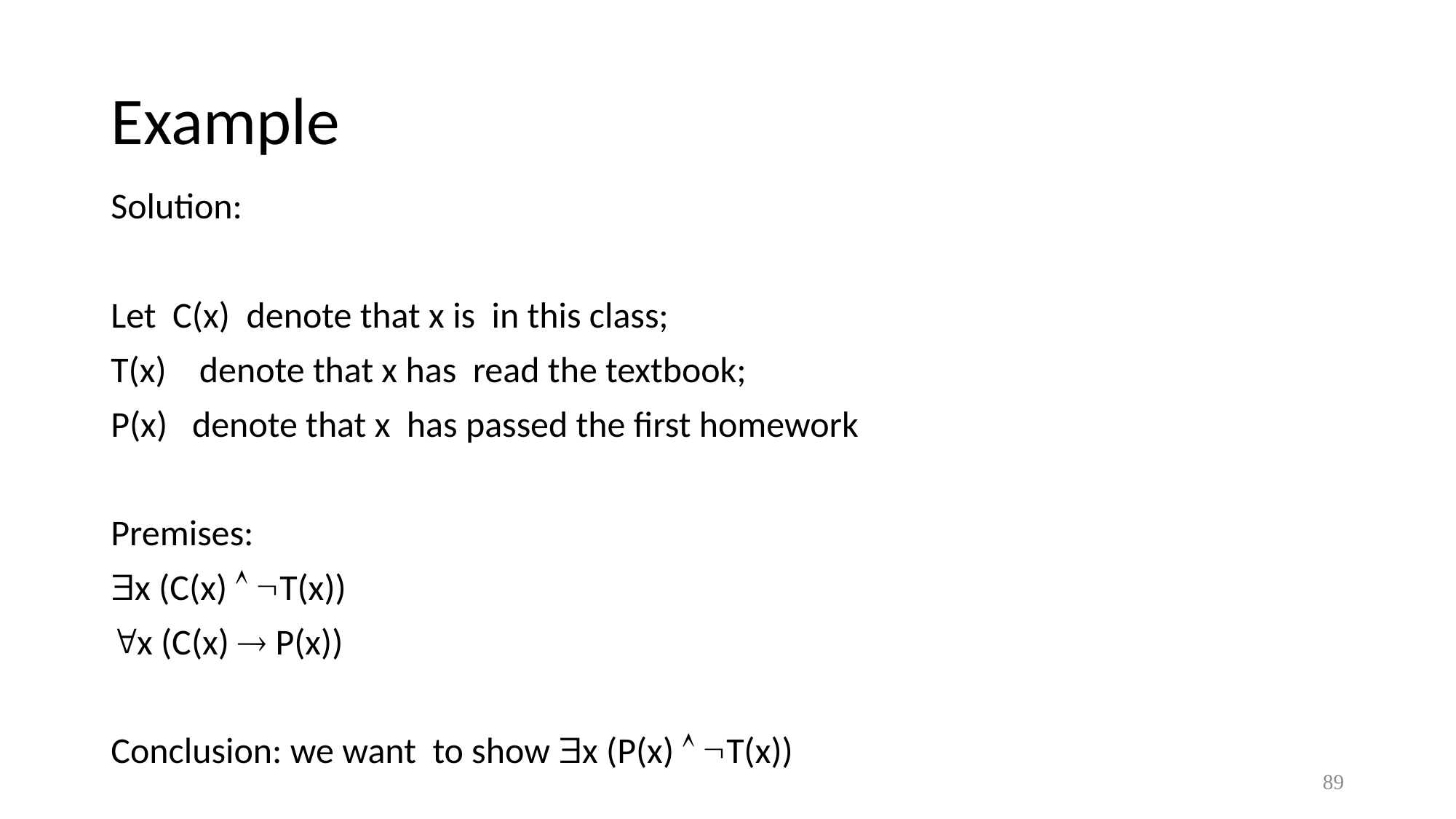

# Example
Solution:

Let  C(x)  denote that x is  in this class;
T(x)    denote that x has  read the textbook;
P(x)   denote that x  has passed the first homework

Premises:
∃x (C(x) ∧ ¬T(x))
∀x (C(x) → P(x))

Conclusion: we want  to show ∃x (P(x) ∧ ¬T(x))
89